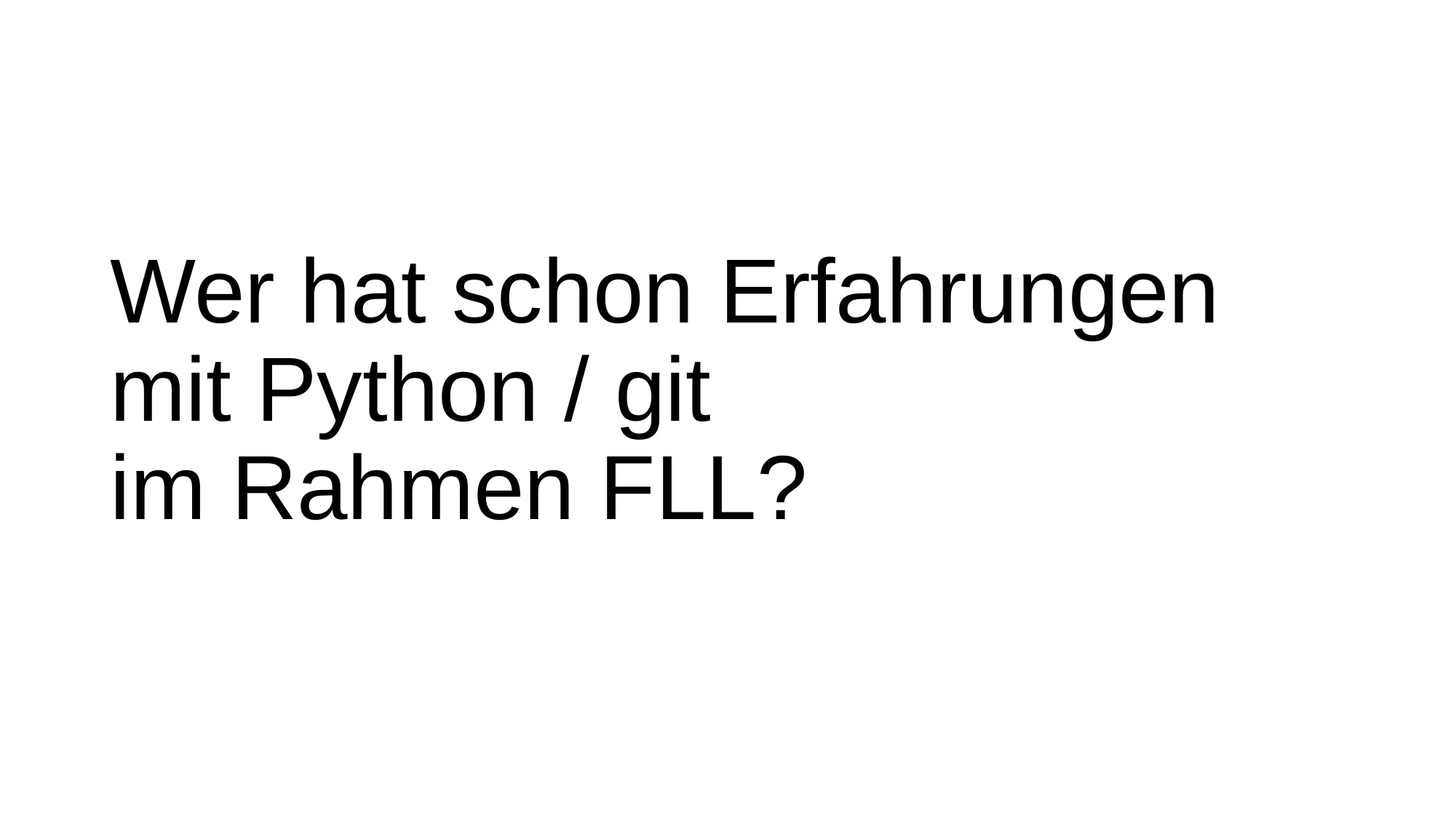

# Wer hat schon Erfahrungen mit Python / git im Rahmen FLL?